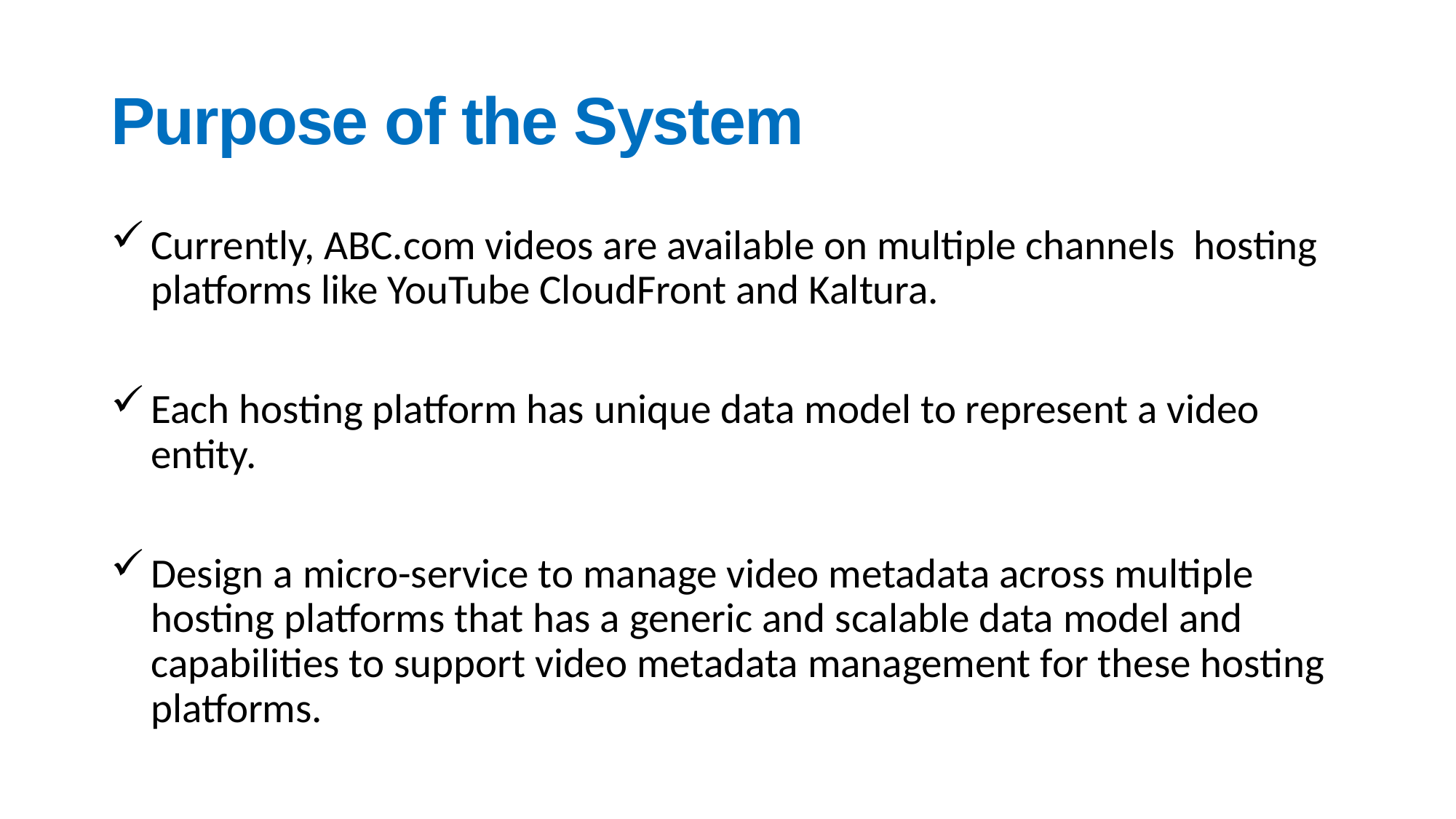

# Purpose of the System
Currently, ABC.com videos are available on multiple channels  hosting platforms like YouTube CloudFront and Kaltura.

Each hosting platform has unique data model to represent a video entity.

Design a micro-service to manage video metadata across multiple hosting platforms that has a generic and scalable data model and capabilities to support video metadata management for these hosting platforms.